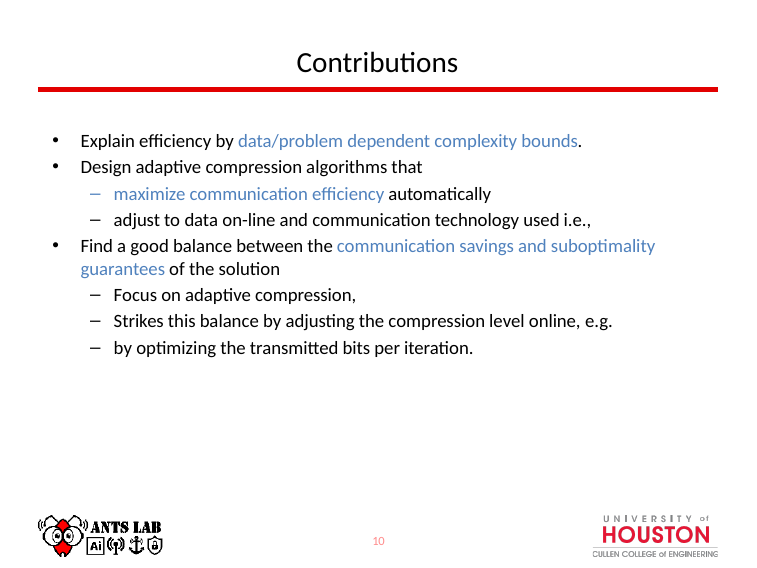

# Contributions
Explain efficiency by data/problem dependent complexity bounds.
Design adaptive compression algorithms that
maximize communication efficiency automatically
adjust to data on-line and communication technology used i.e.,
Find a good balance between the communication savings and suboptimality guarantees of the solution
Focus on adaptive compression,
Strikes this balance by adjusting the compression level online, e.g.
by optimizing the transmitted bits per iteration.
10